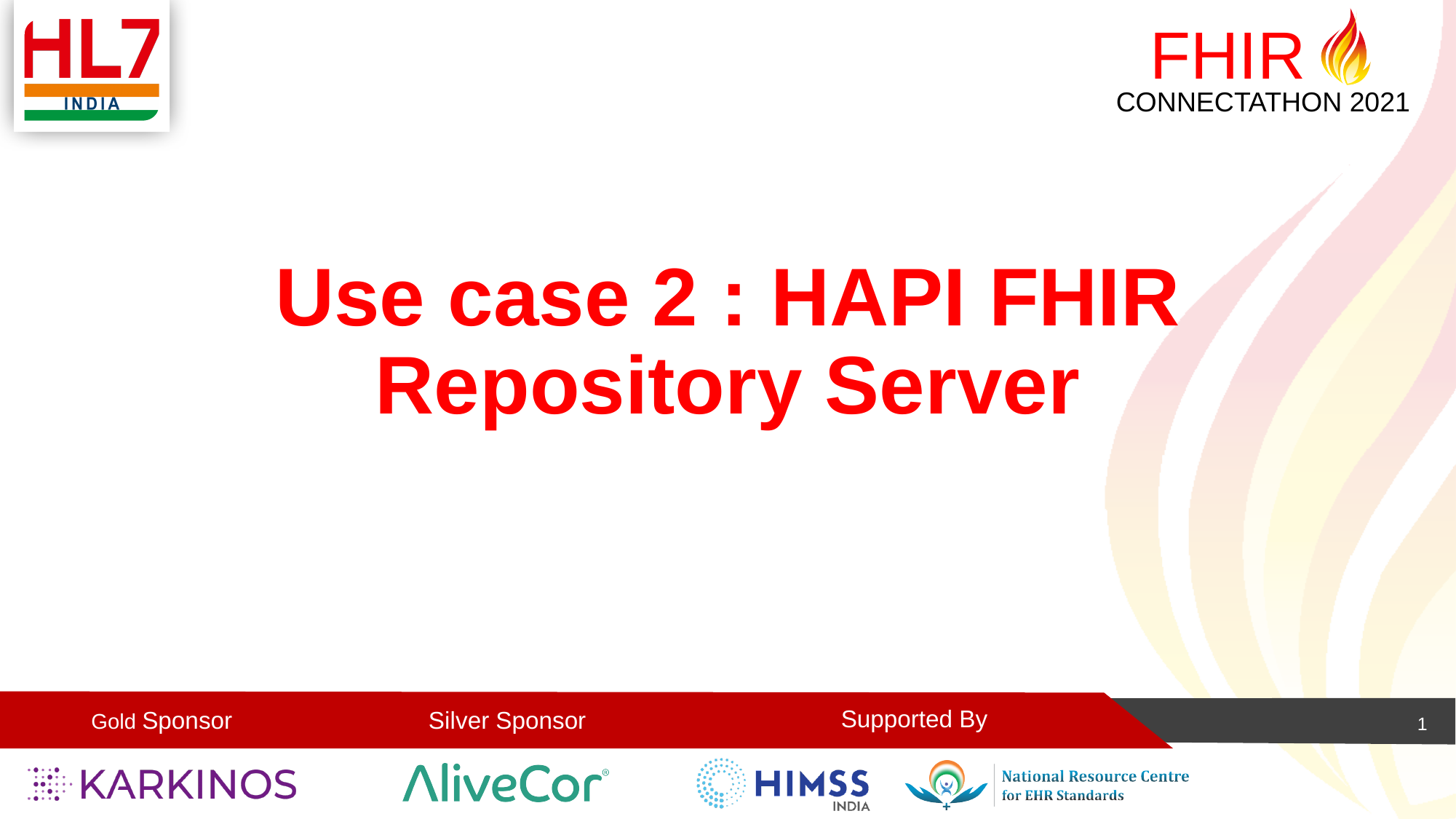

# Use case 2 : HAPI FHIR Repository Server

1